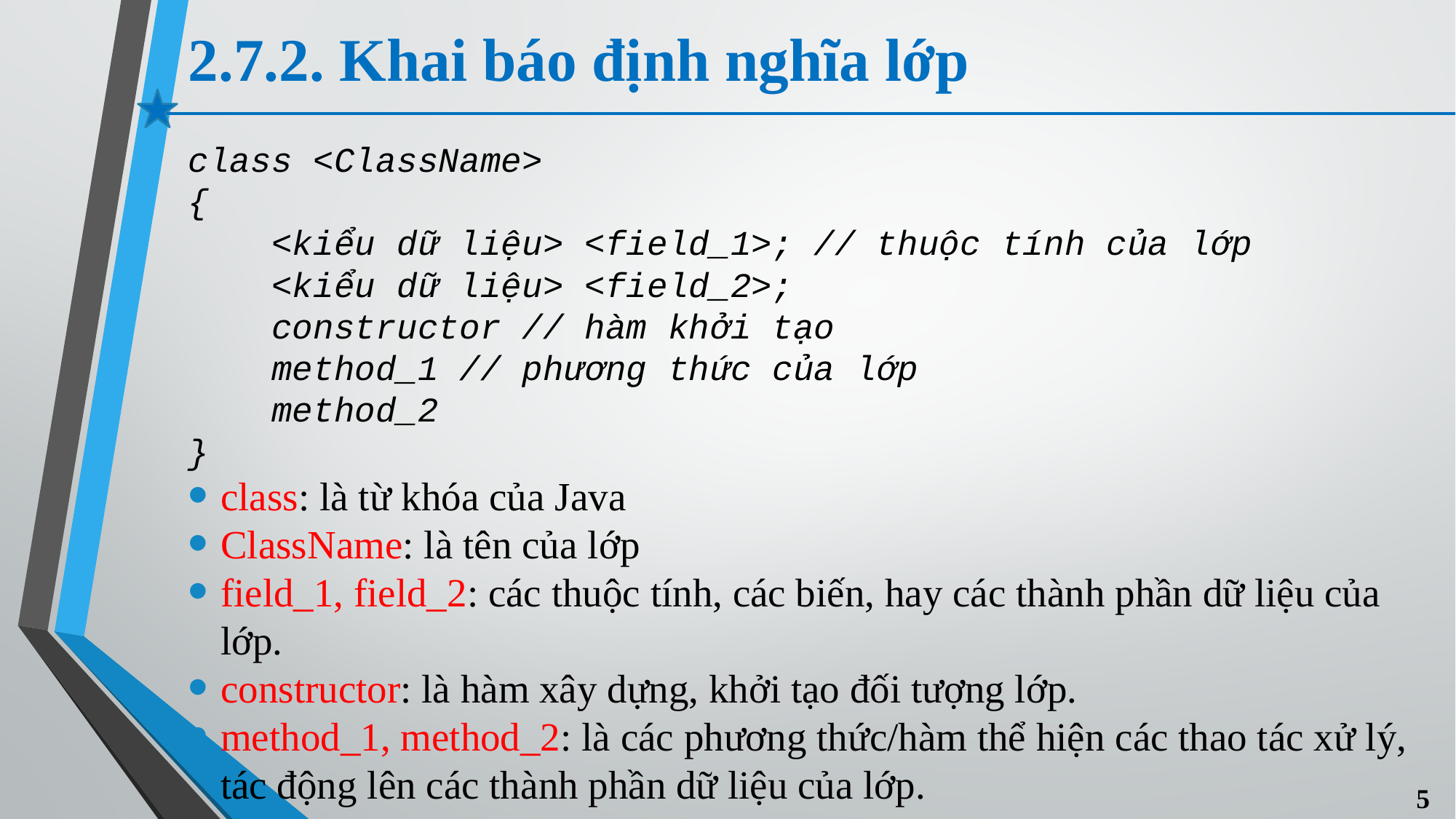

# 2.7.2. Khai báo định nghĩa lớp
class <ClassName>
{
    <kiểu dữ liệu> <field_1>; // thuộc tính của lớp
    <kiểu dữ liệu> <field_2>;
    constructor // hàm khởi tạo
    method_1 // phương thức của lớp
    method_2
}
class: là từ khóa của Java
ClassName: là tên của lớp
field_1, field_2: các thuộc tính, các biến, hay các thành phần dữ liệu của lớp.
constructor: là hàm xây dựng, khởi tạo đối tượng lớp.
method_1, method_2: là các phương thức/hàm thể hiện các thao tác xử lý, tác động lên các thành phần dữ liệu của lớp.
5